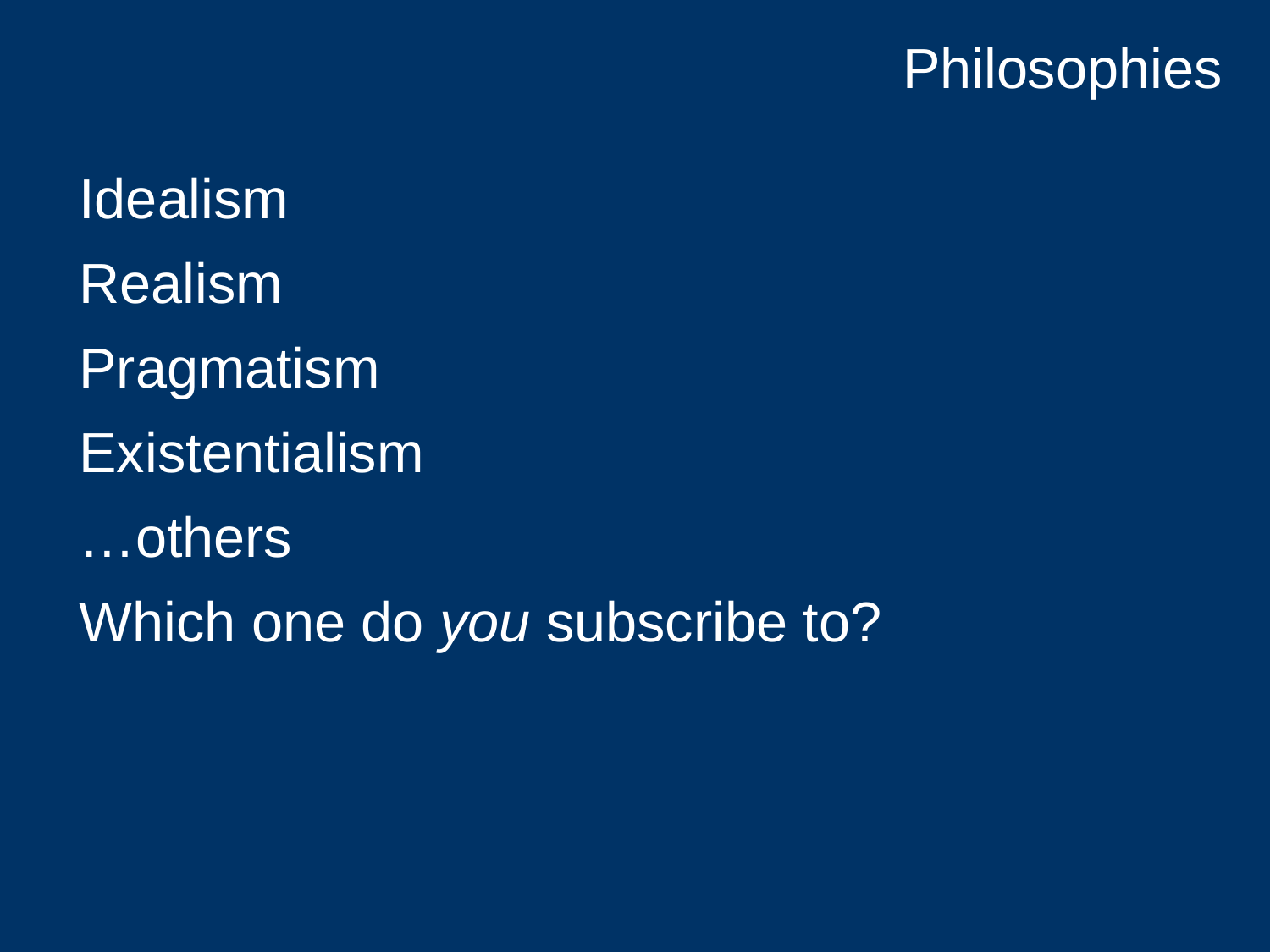

# Philosophies
Idealism
Realism
Pragmatism
Existentialism
…others
Which one do you subscribe to?